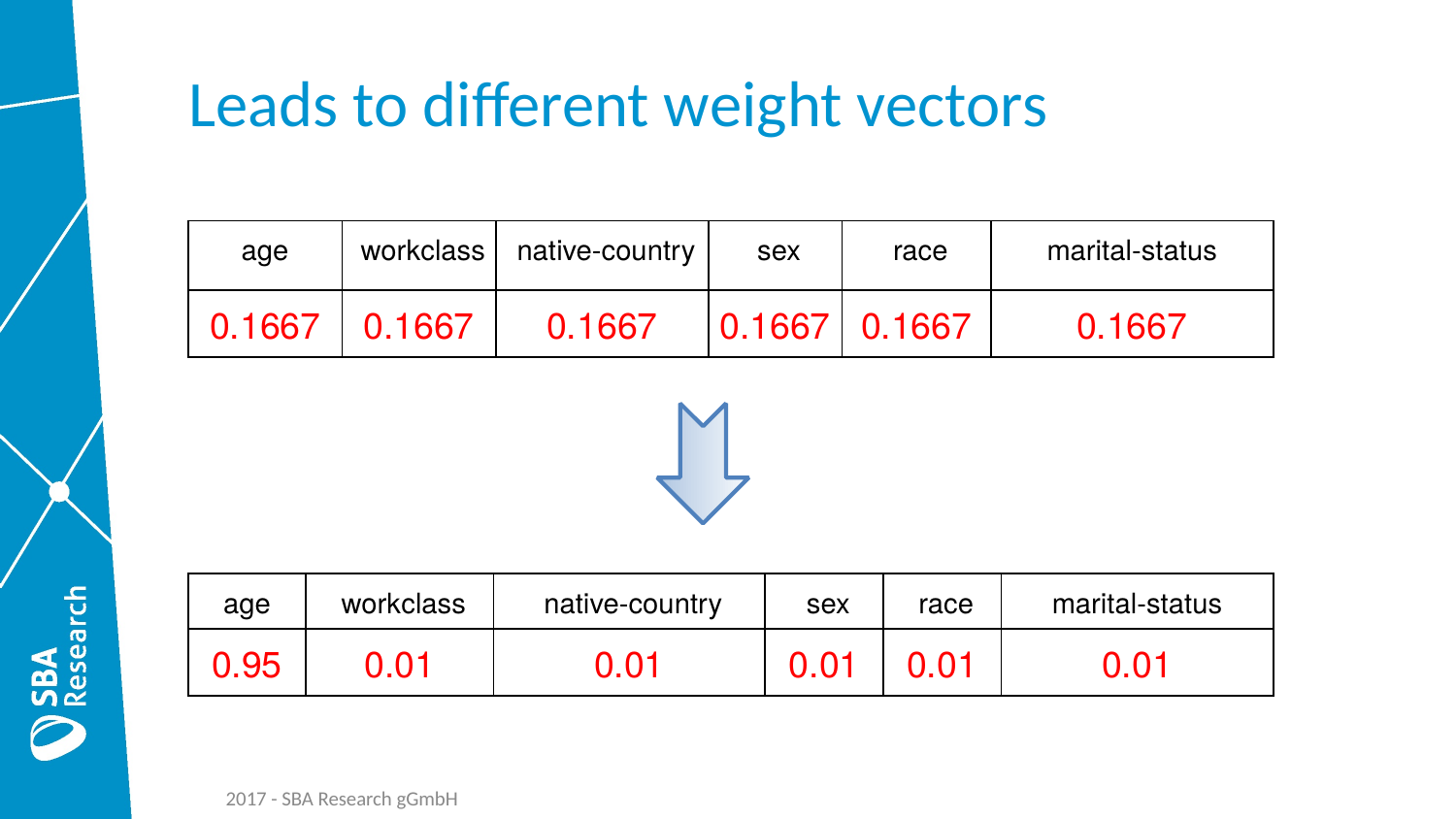

Leads to different weight vectors
| age | workclass | native-country | sex | race | marital-status |
| --- | --- | --- | --- | --- | --- |
| 0.1667 | 0.1667 | 0.1667 | 0.1667 | 0.1667 | 0.1667 |

| age | workclass | native-country | sex | race | marital-status |
| --- | --- | --- | --- | --- | --- |
| 0.95 | 0.01 | 0.01 | 0.01 | 0.01 | 0.01 |
2017 - SBA Research gGmbH